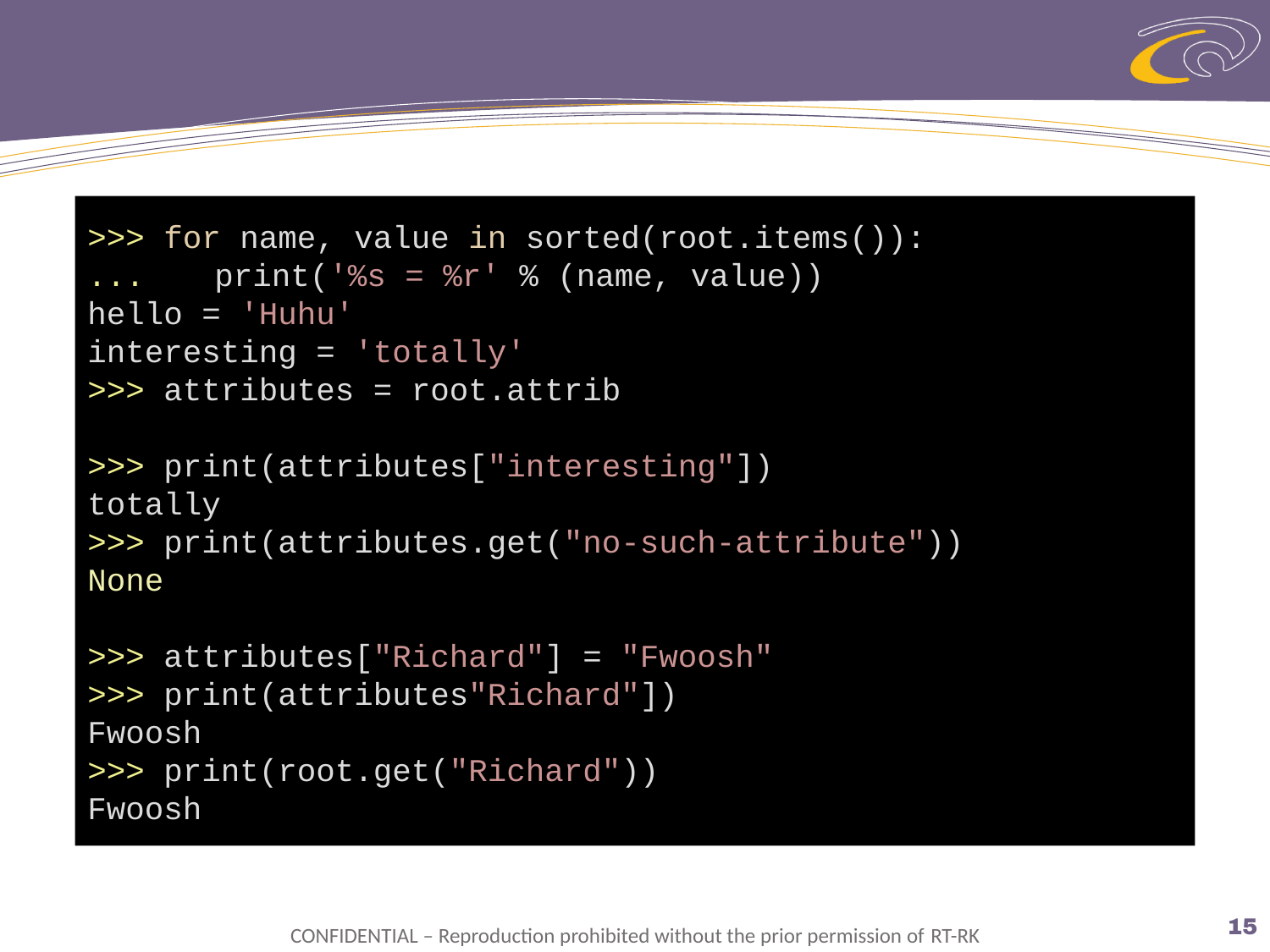

>>> for name, value in sorted(root.items()):
... 	print('%s = %r' % (name, value))
hello = 'Huhu'
interesting = 'totally'
>>> attributes = root.attrib

>>> print(attributes["interesting"])
totally
>>> print(attributes.get("no-such-attribute"))
None

>>> attributes["Richard"] = "Fwoosh"
>>> print(attributes"Richard"])
Fwoosh
>>> print(root.get("Richard"))
Fwoosh